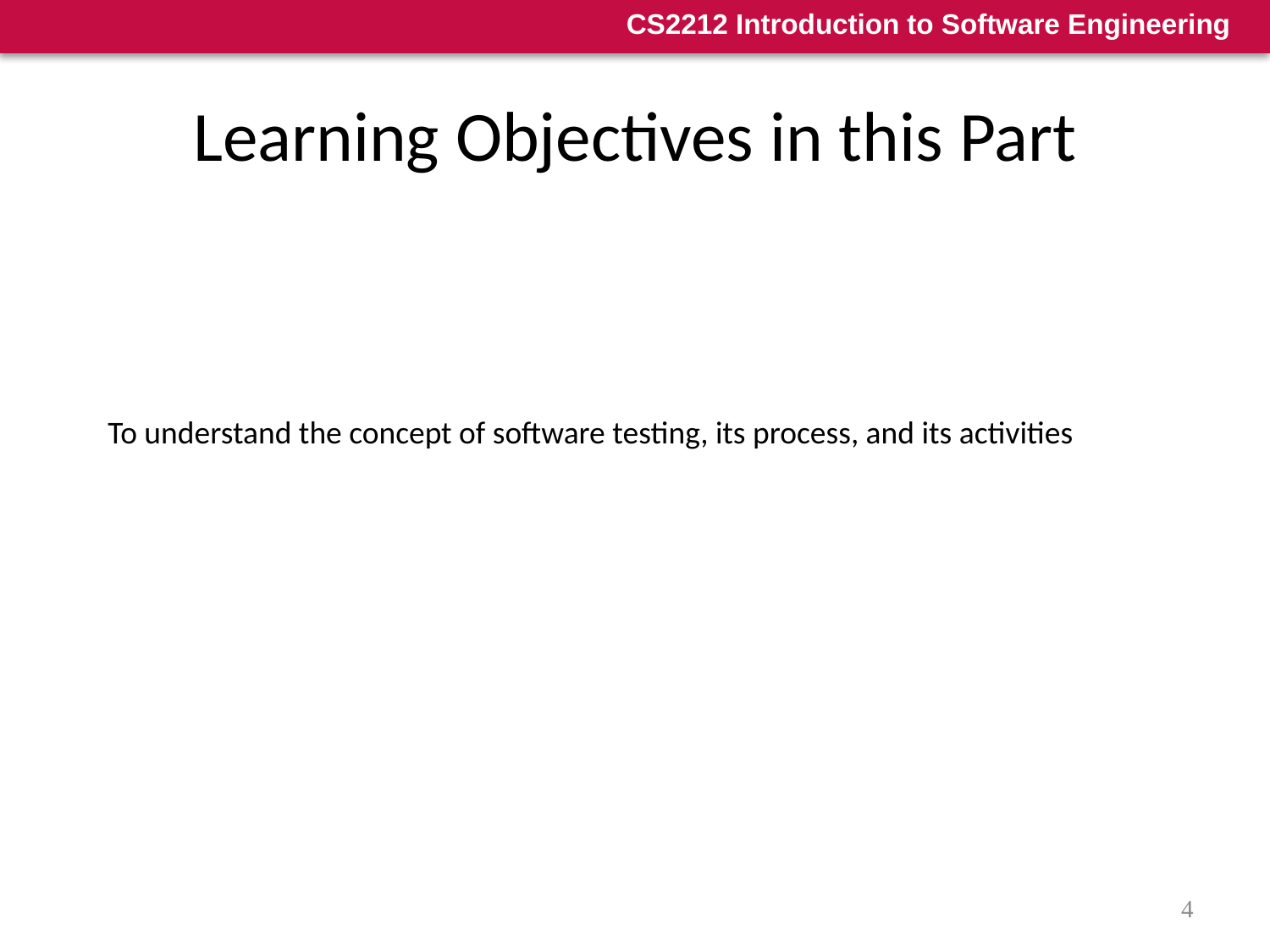

# Learning Objectives in this Part

To understand the concept of software testing, its process, and its activities

4